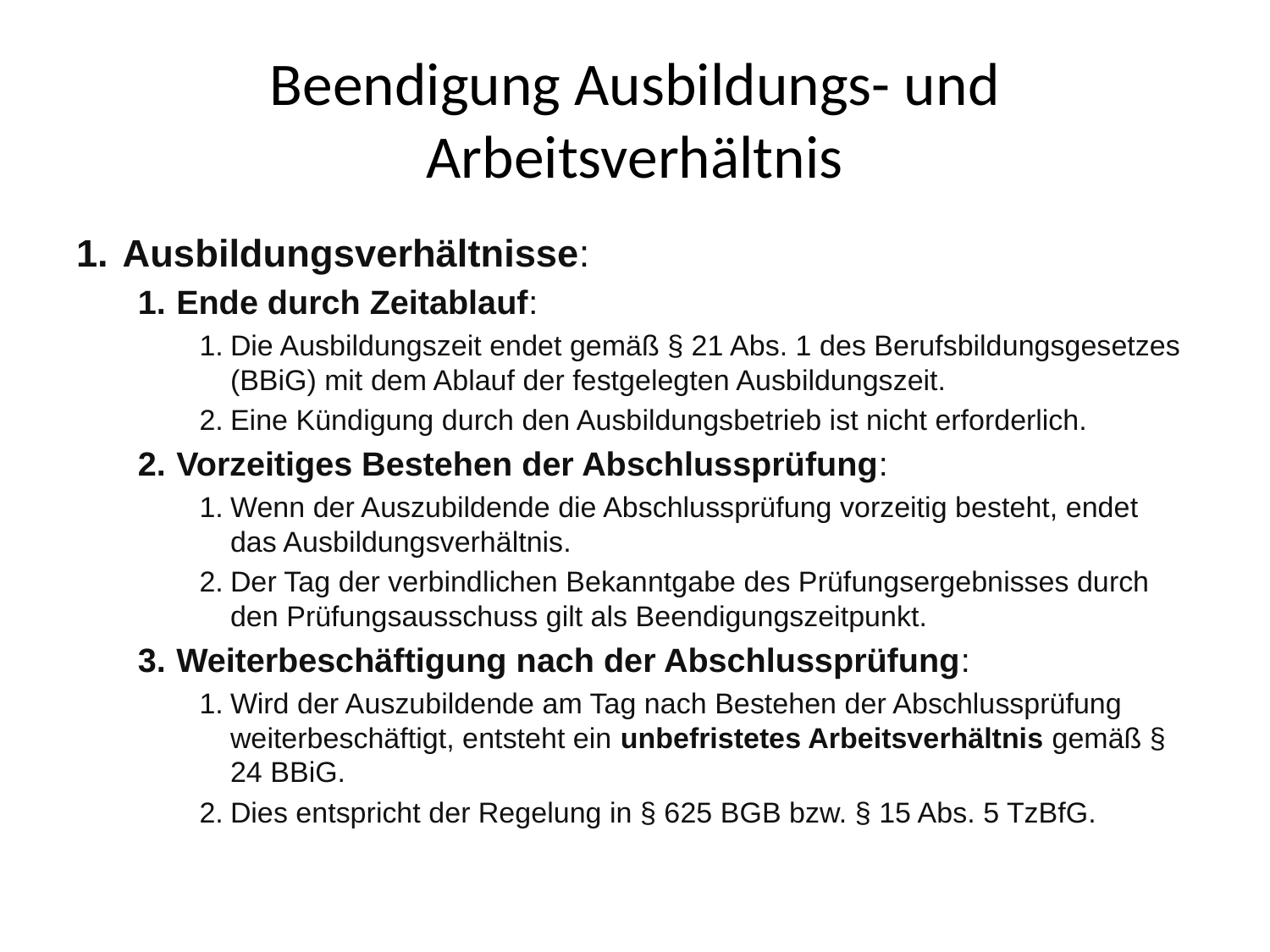

# Beendigung Ausbildungs- und Arbeitsverhältnis
Ausbildungsverhältnisse:
Ende durch Zeitablauf:
Die Ausbildungszeit endet gemäß § 21 Abs. 1 des Berufsbildungsgesetzes (BBiG) mit dem Ablauf der festgelegten Ausbildungszeit.
Eine Kündigung durch den Ausbildungsbetrieb ist nicht erforderlich.
Vorzeitiges Bestehen der Abschlussprüfung:
Wenn der Auszubildende die Abschlussprüfung vorzeitig besteht, endet das Ausbildungsverhältnis.
Der Tag der verbindlichen Bekanntgabe des Prüfungsergebnisses durch den Prüfungsausschuss gilt als Beendigungszeitpunkt.
Weiterbeschäftigung nach der Abschlussprüfung:
Wird der Auszubildende am Tag nach Bestehen der Abschlussprüfung weiterbeschäftigt, entsteht ein unbefristetes Arbeitsverhältnis gemäß § 24 BBiG.
Dies entspricht der Regelung in § 625 BGB bzw. § 15 Abs. 5 TzBfG.